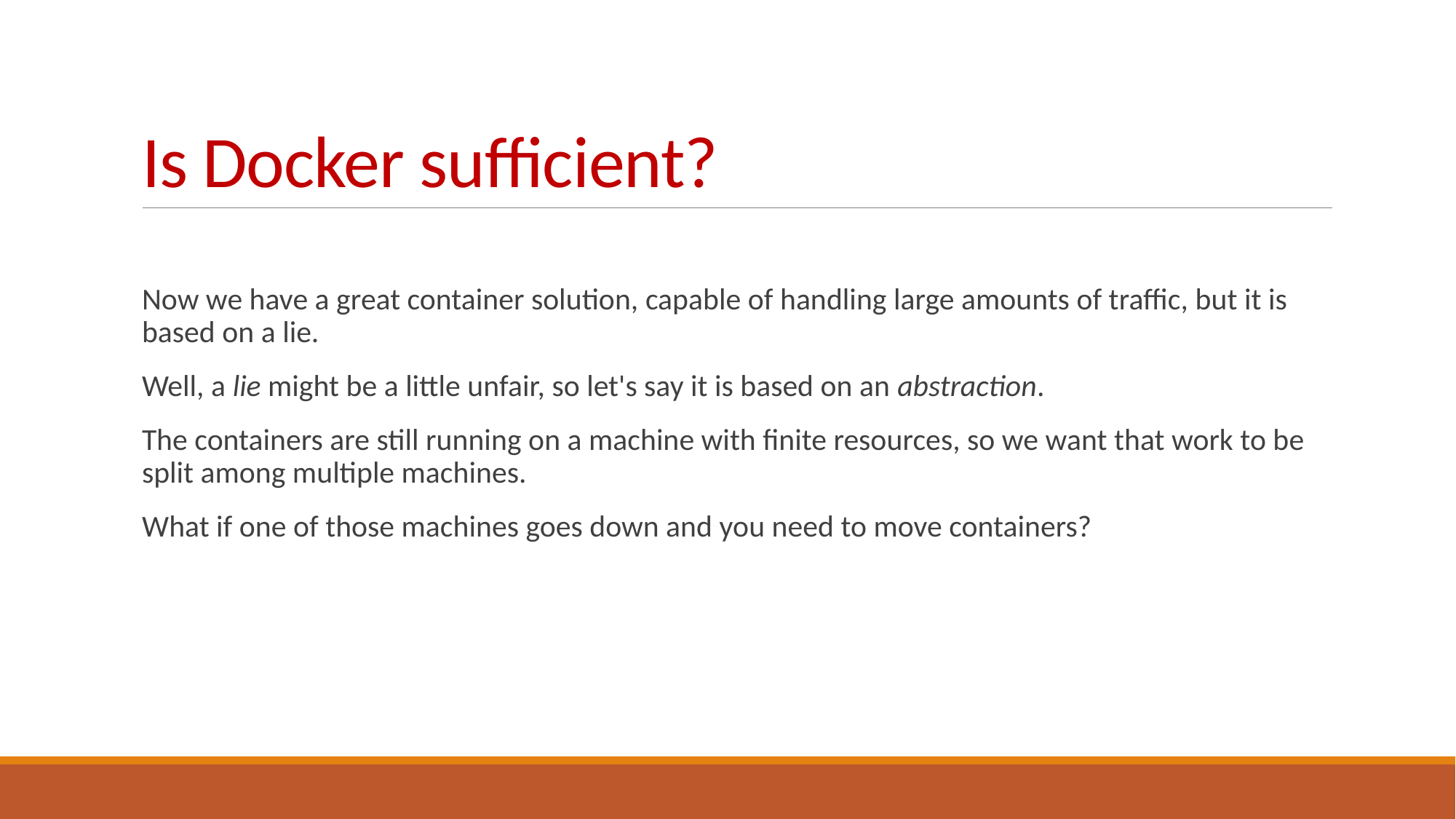

# Is Docker sufficient?

Now we have a great container solution, capable of handling large amounts of traffic, but it is based on a lie.
Well, a lie might be a little unfair, so let's say it is based on an abstraction.
The containers are still running on a machine with finite resources, so we want that work to be split among multiple machines.
What if one of those machines goes down and you need to move containers?